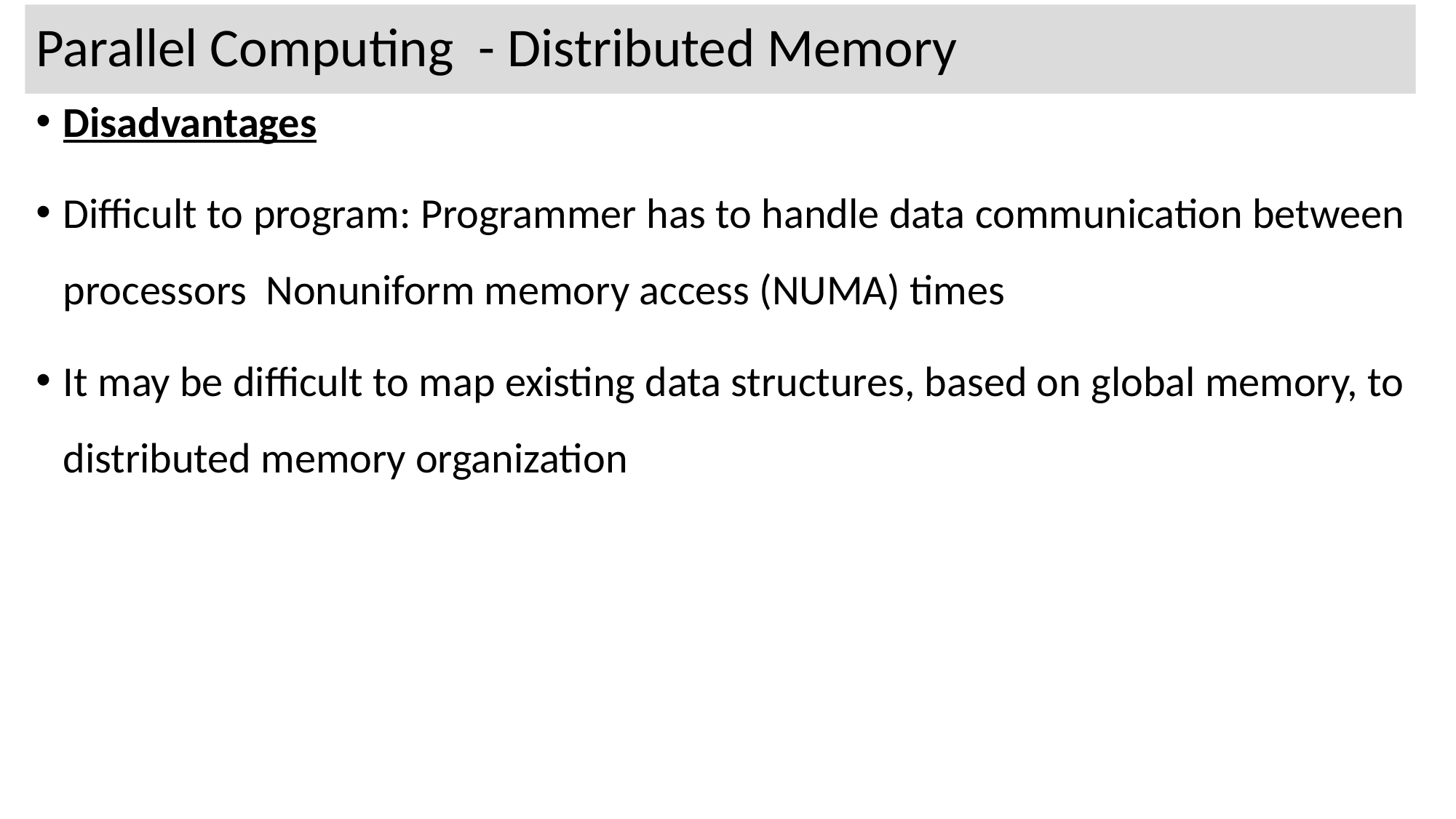

# Parallel Computing  - Distributed Memory
Disadvantages
Difficult to program: Programmer has to handle data communication between processors  Nonuniform memory access (NUMA) times 
It may be difficult to map existing data structures, based on global memory, to distributed memory organization